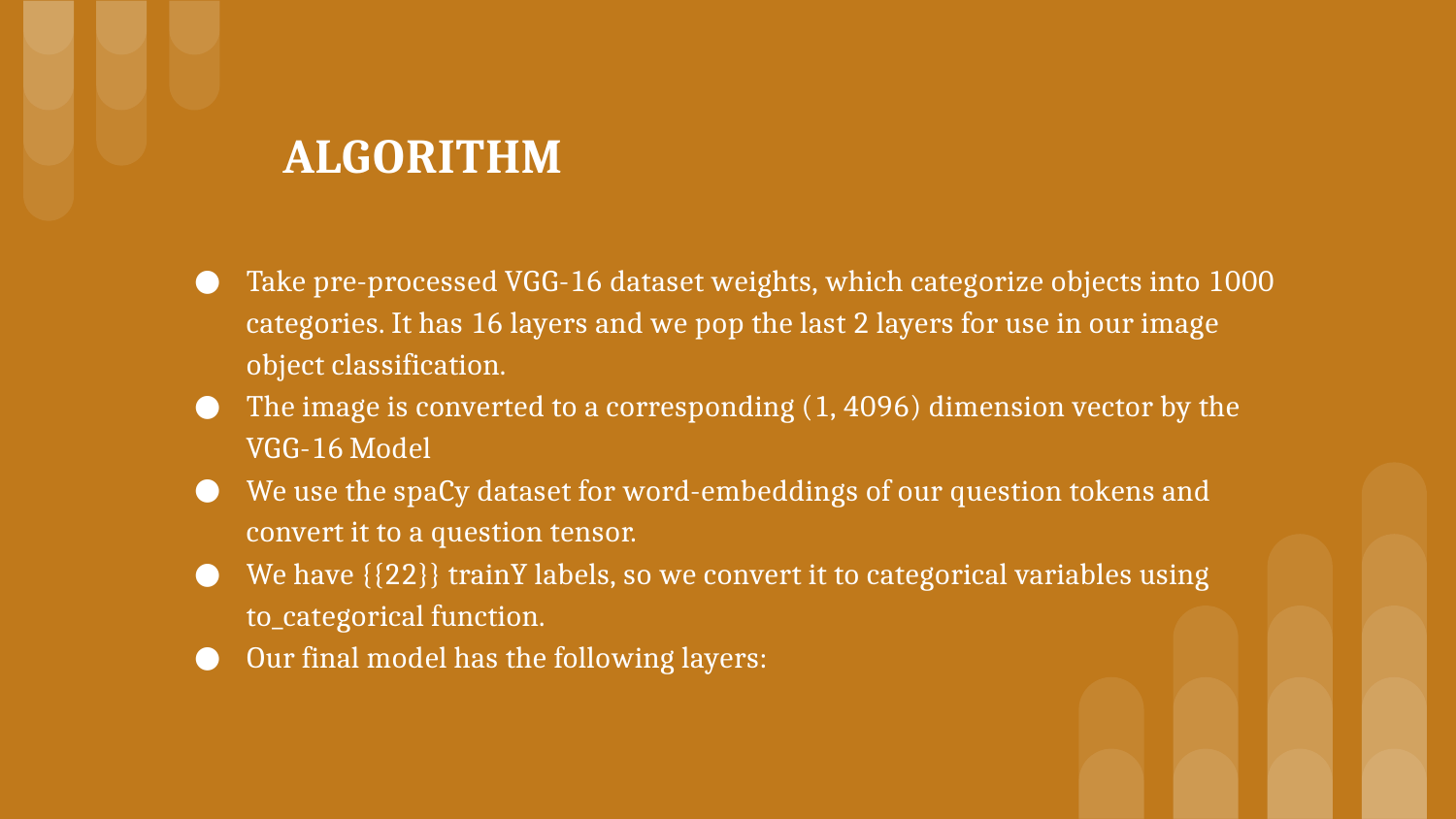

# ALGORITHM

Take pre-processed VGG-16 dataset weights, which categorize objects into 1000 categories. It has 16 layers and we pop the last 2 layers for use in our image object classification.
The image is converted to a corresponding (1, 4096) dimension vector by the VGG-16 Model
We use the spaCy dataset for word-embeddings of our question tokens and convert it to a question tensor.
We have {{22}} trainY labels, so we convert it to categorical variables using to_categorical function.
Our final model has the following layers: